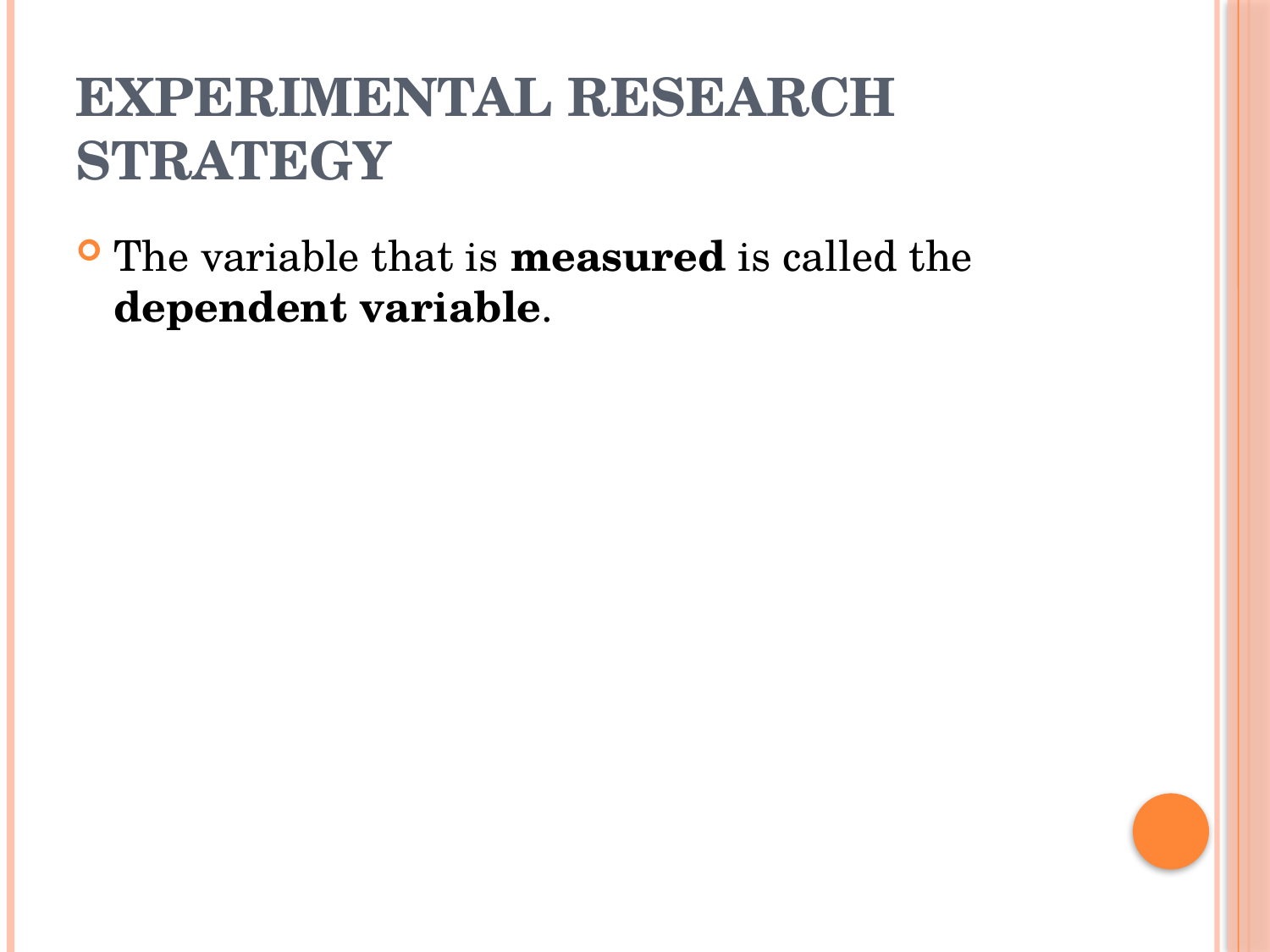

# Experimental research strategy
The variable that is measured is called the dependent variable.